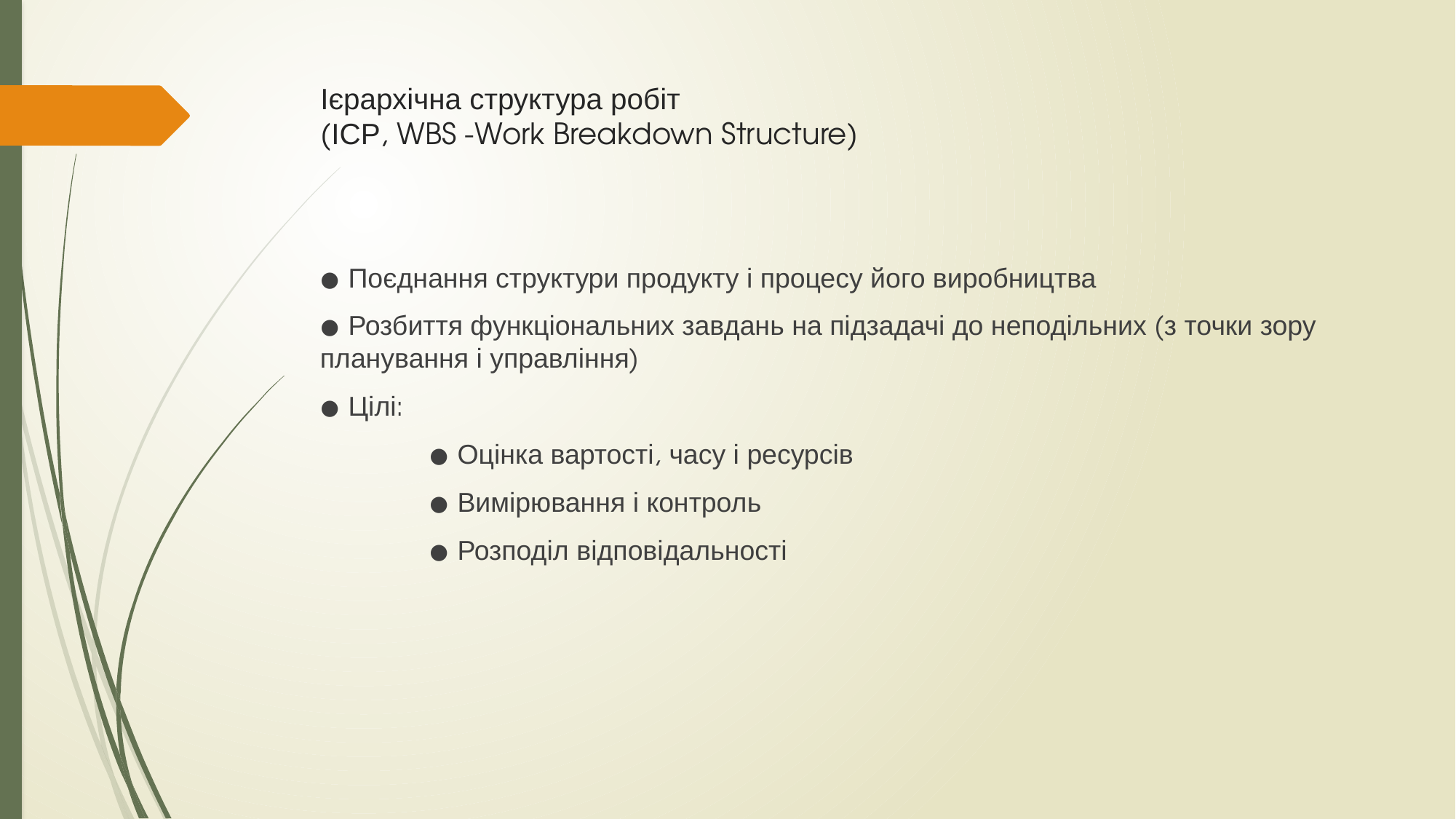

# Ієрархічна структура робіт (ІСР, WBS -Work Breakdown Structure)
● Поєднання структури продукту і процесу його виробництва
● Розбиття функціональних завдань на підзадачі до неподільних (з точки зору планування і управління)
● Цілі:
	● Оцінка вартості, часу і ресурсів
	● Вимірювання і контроль
	● Розподіл відповідальності